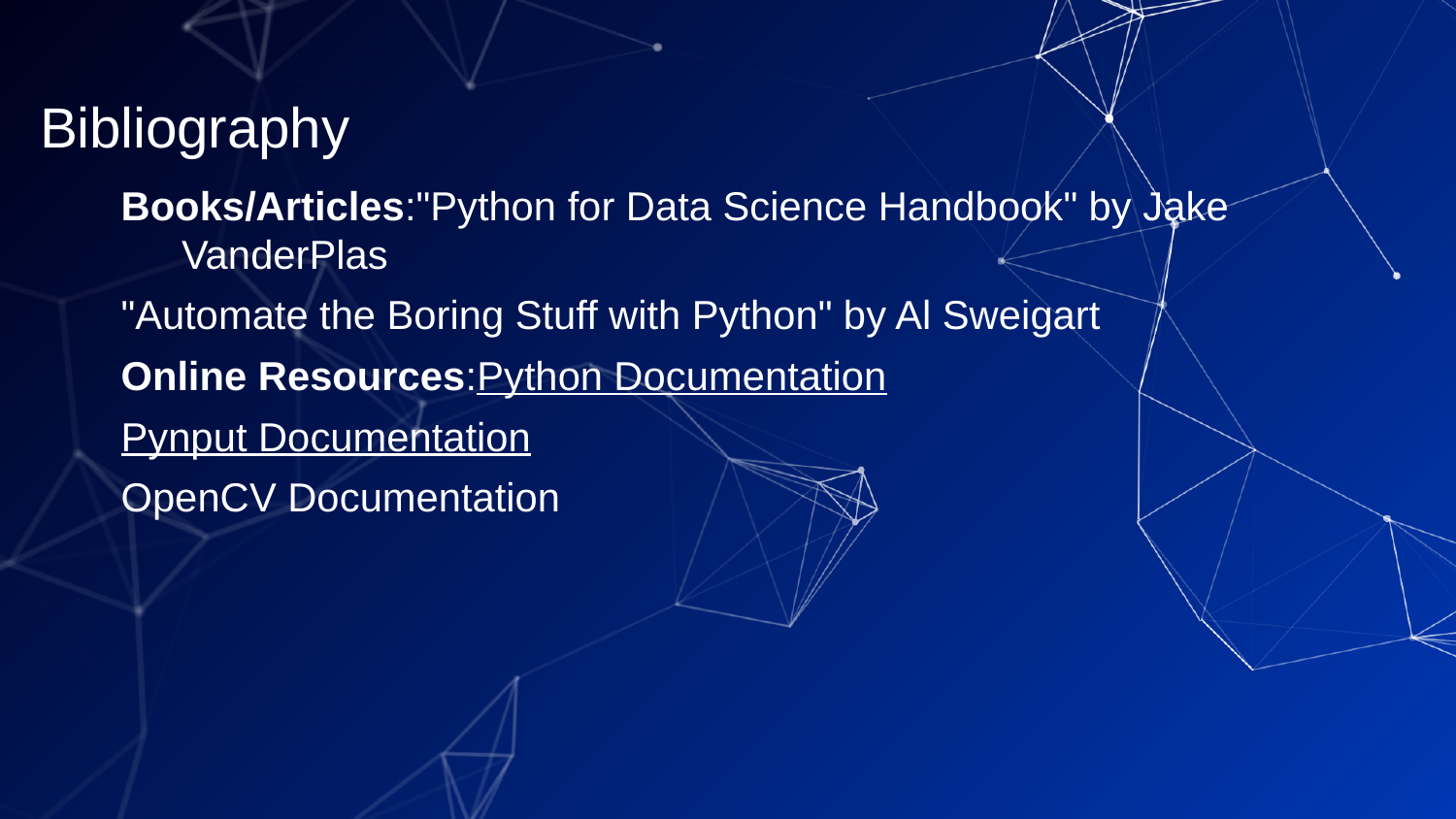

# Bibliography
Books/Articles:"Python for Data Science Handbook" by Jake VanderPlas
"Automate the Boring Stuff with Python" by Al Sweigart
Online Resources:Python Documentation
Pynput Documentation
OpenCV Documentation

20